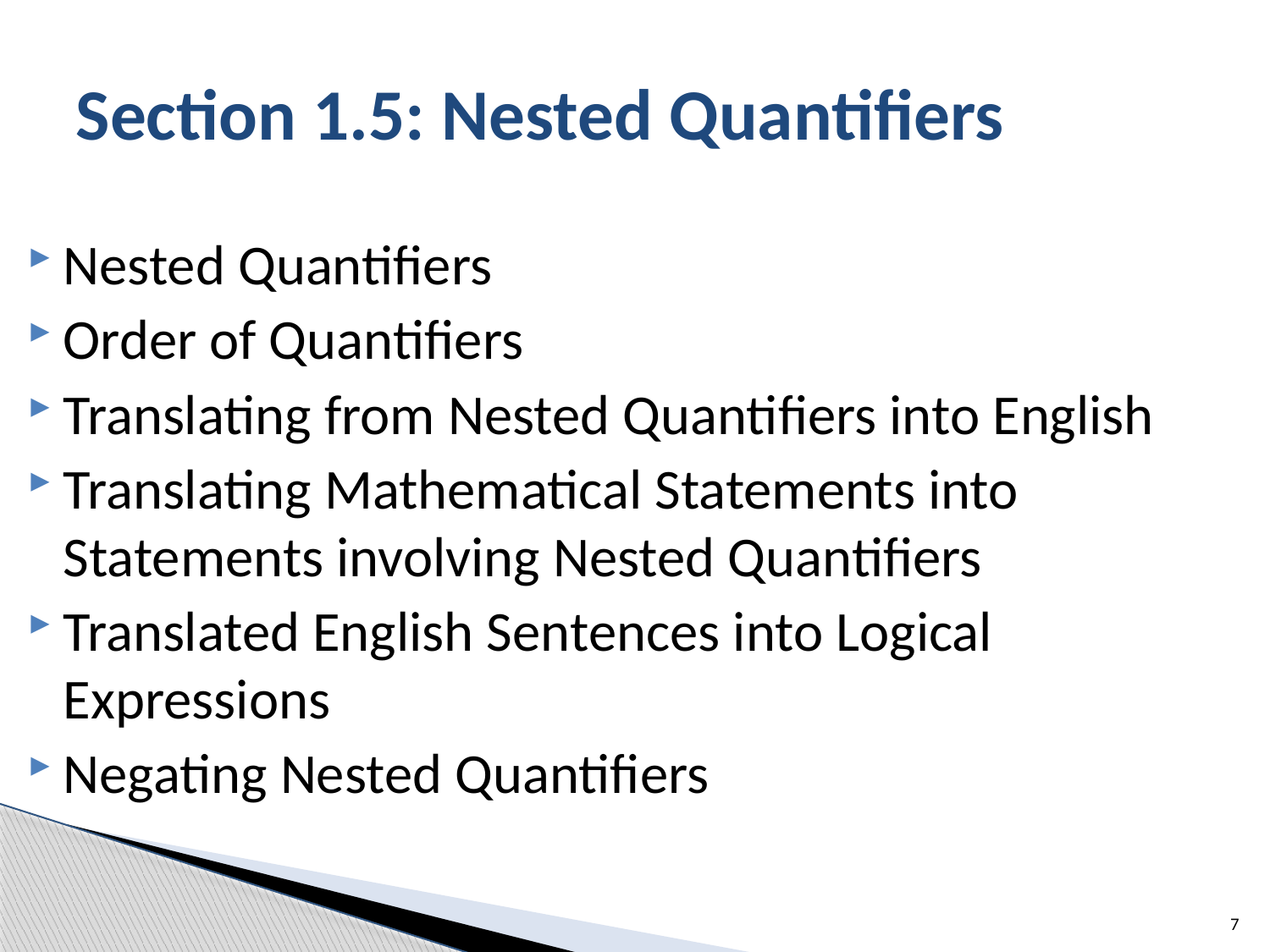

# Section 1.5: Nested Quantifiers
Nested Quantifiers
Order of Quantifiers
Translating from Nested Quantifiers into English
Translating Mathematical Statements into Statements involving Nested Quantifiers
Translated English Sentences into Logical Expressions
Negating Nested Quantifiers

7